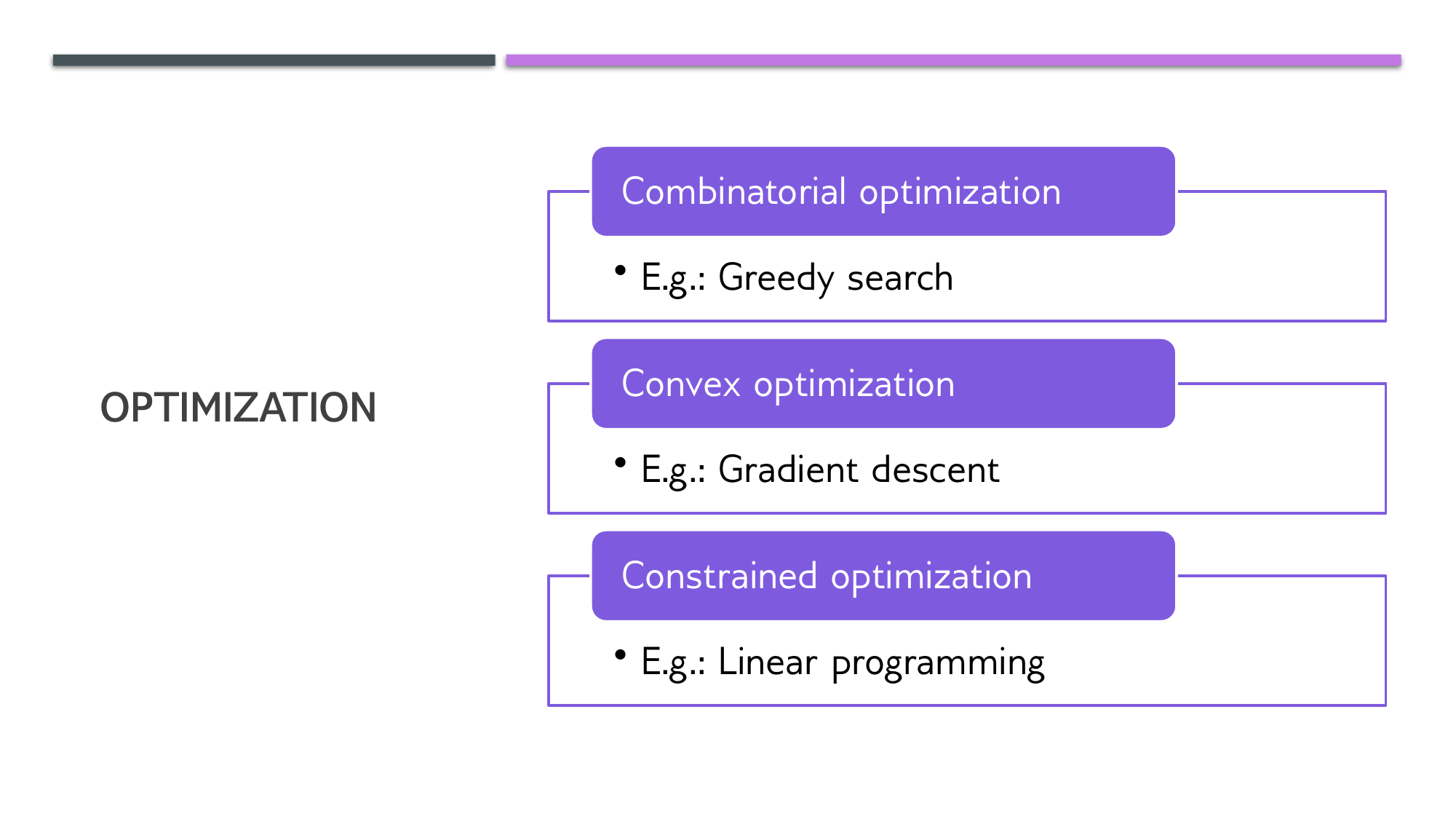

# Optimization
E.g.: Greedy search
Combinatorial optimization
E.g.: Gradient descent
Convex optimization
E.g.: Linear programming
Constrained optimization